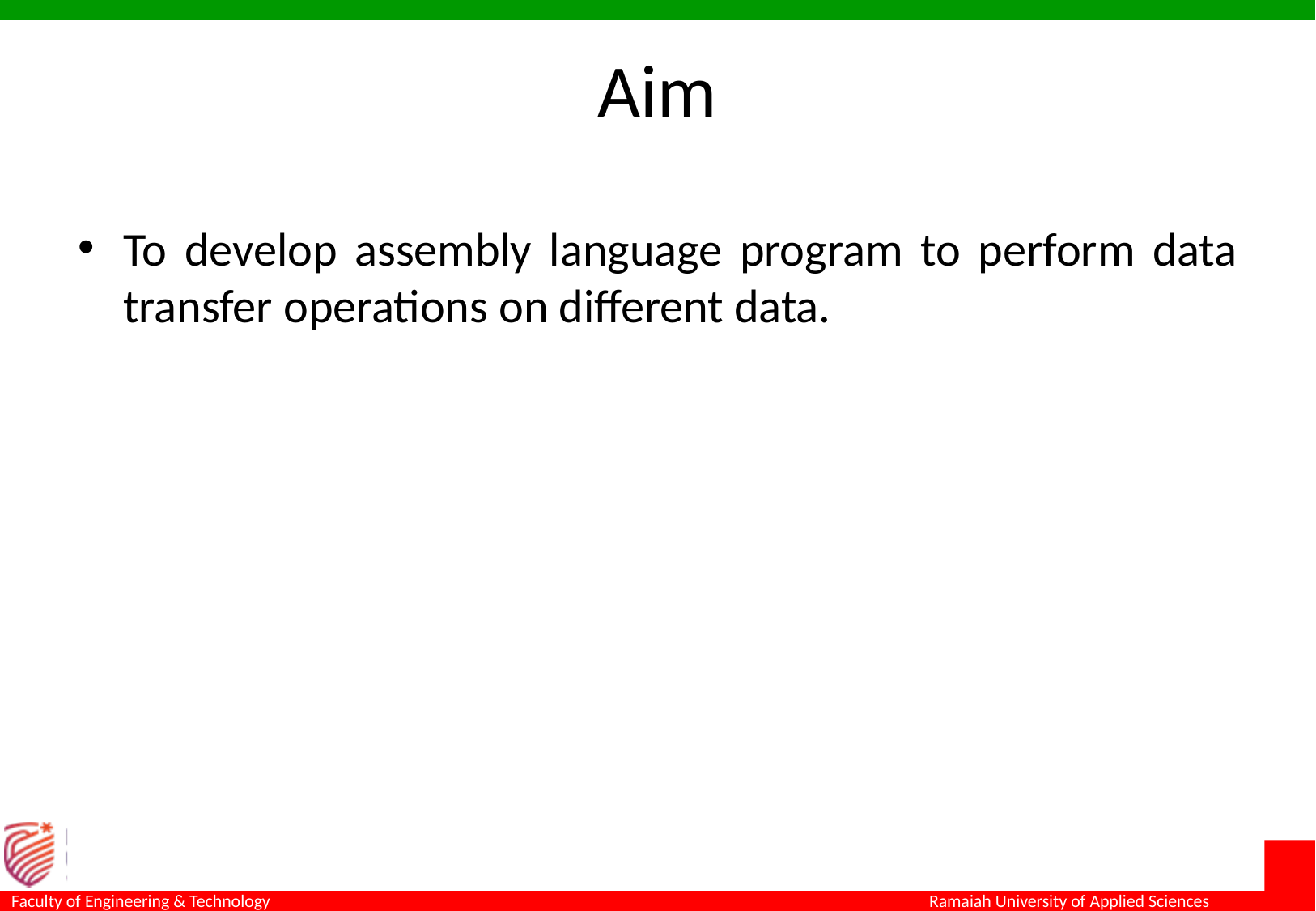

# Aim
To develop assembly language program to perform data transfer operations on different data.